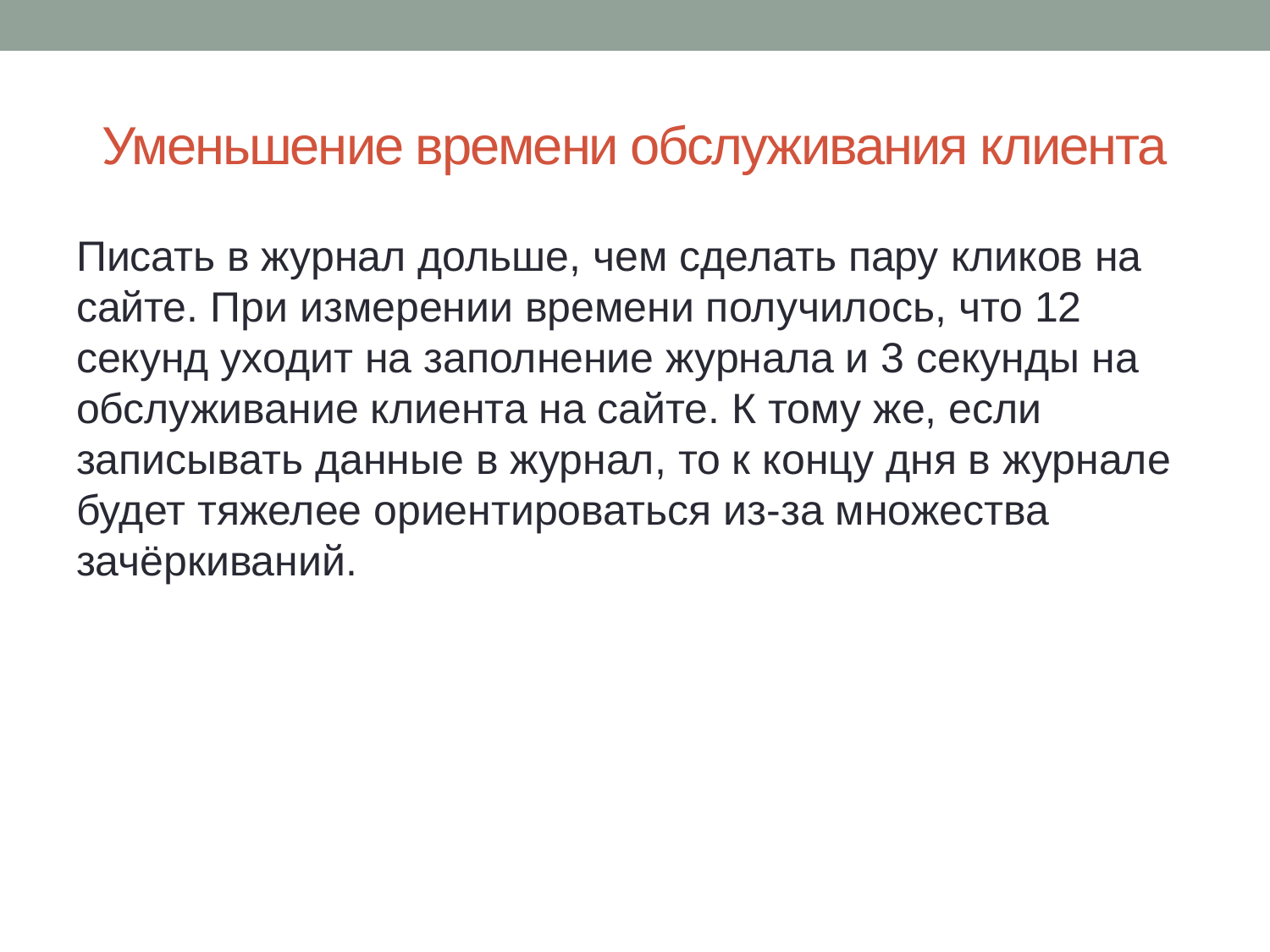

# Уменьшение времени обслуживания клиента
Писать в журнал дольше, чем сделать пару кликов на сайте. При измерении времени получилось, что 12 секунд уходит на заполнение журнала и 3 секунды на обслуживание клиента на сайте. К тому же, если записывать данные в журнал, то к концу дня в журнале будет тяжелее ориентироваться из-за множества зачёркиваний.